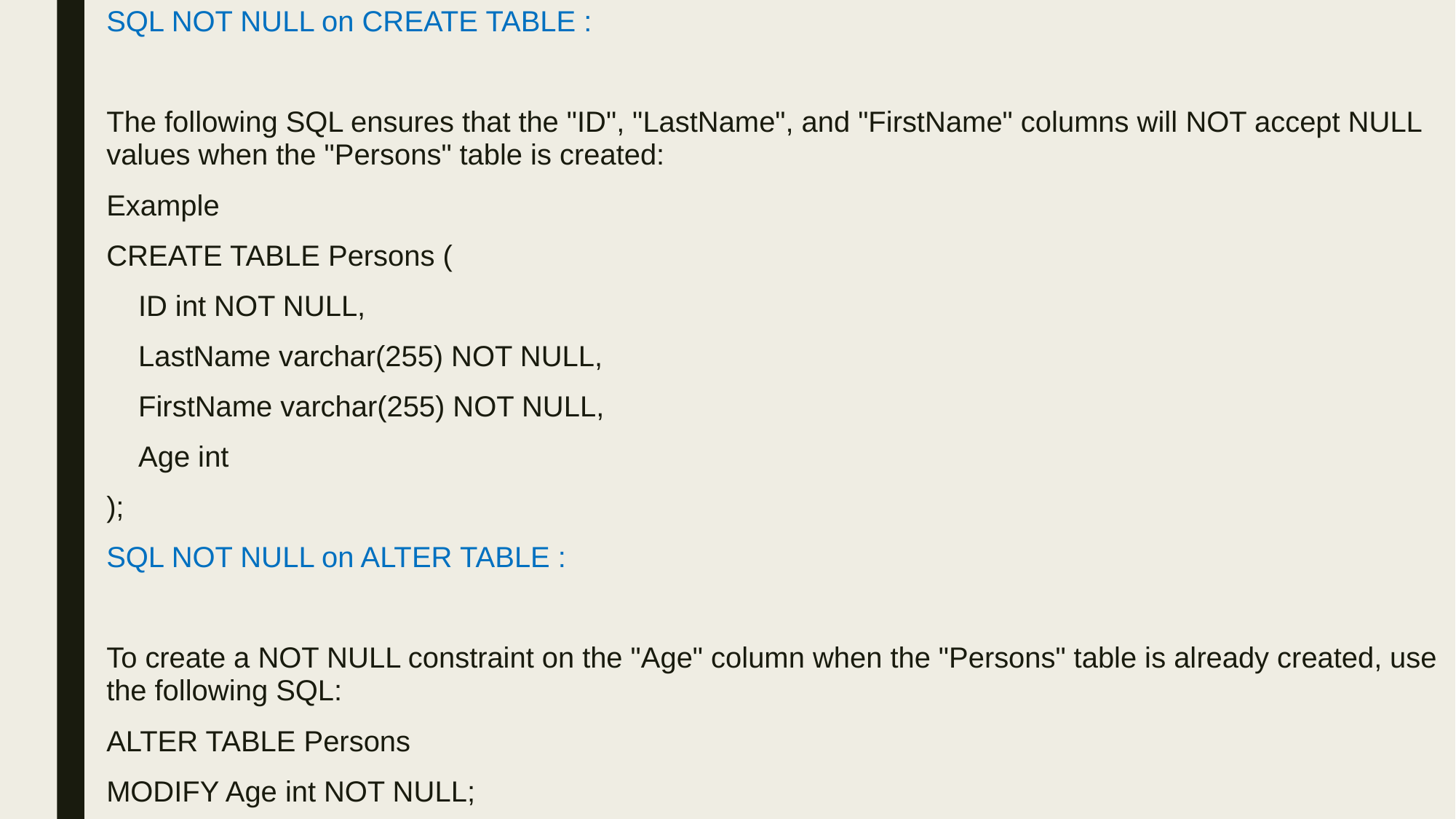

SQL NOT NULL on CREATE TABLE :

The following SQL ensures that the "ID", "LastName", and "FirstName" columns will NOT accept NULL values when the "Persons" table is created:
Example
CREATE TABLE Persons (
    ID int NOT NULL,
    LastName varchar(255) NOT NULL,
    FirstName varchar(255) NOT NULL,
    Age int
);
SQL NOT NULL on ALTER TABLE :

To create a NOT NULL constraint on the "Age" column when the "Persons" table is already created, use the following SQL:
ALTER TABLE Persons
MODIFY Age int NOT NULL;